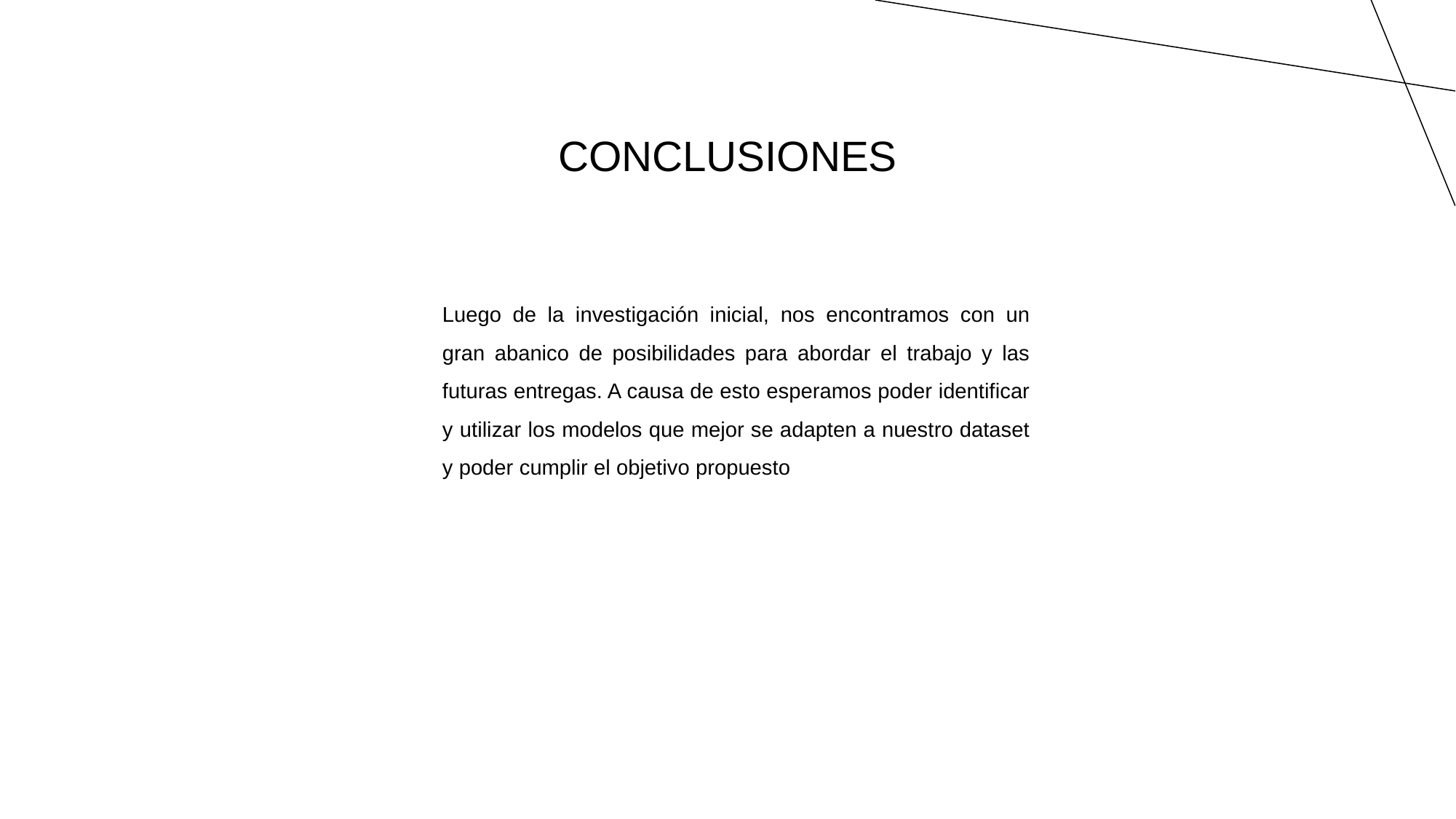

# CONCLUSIONES
Luego de la investigación inicial, nos encontramos con un gran abanico de posibilidades para abordar el trabajo y las futuras entregas. A causa de esto esperamos poder identificar y utilizar los modelos que mejor se adapten a nuestro dataset y poder cumplir el objetivo propuesto